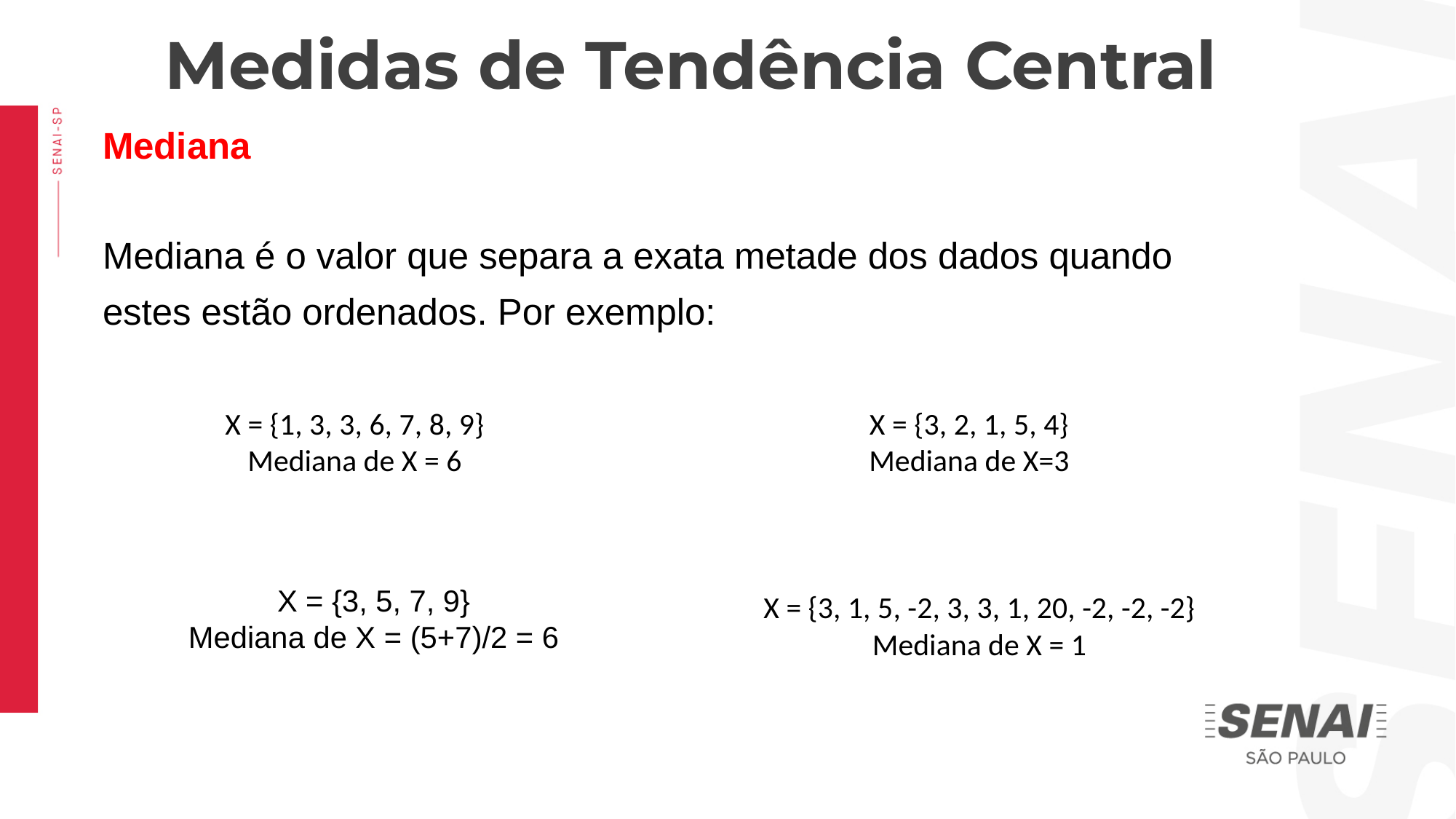

Medidas de Tendência Central
Mediana

Mediana é o valor que separa a exata metade dos dados quando
estes estão ordenados. Por exemplo:

X = {3, 2, 1, 5, 4}
Mediana de X=3
X = {1, 3, 3, 6, 7, 8, 9}​
Mediana de X = 6
X = {3, 5, 7, 9}
Mediana de X = (5+7)/2 = 6
X = {3, 1, 5, -2, 3, 3, 1, 20, -2, -2, -2}
Mediana de X = 1